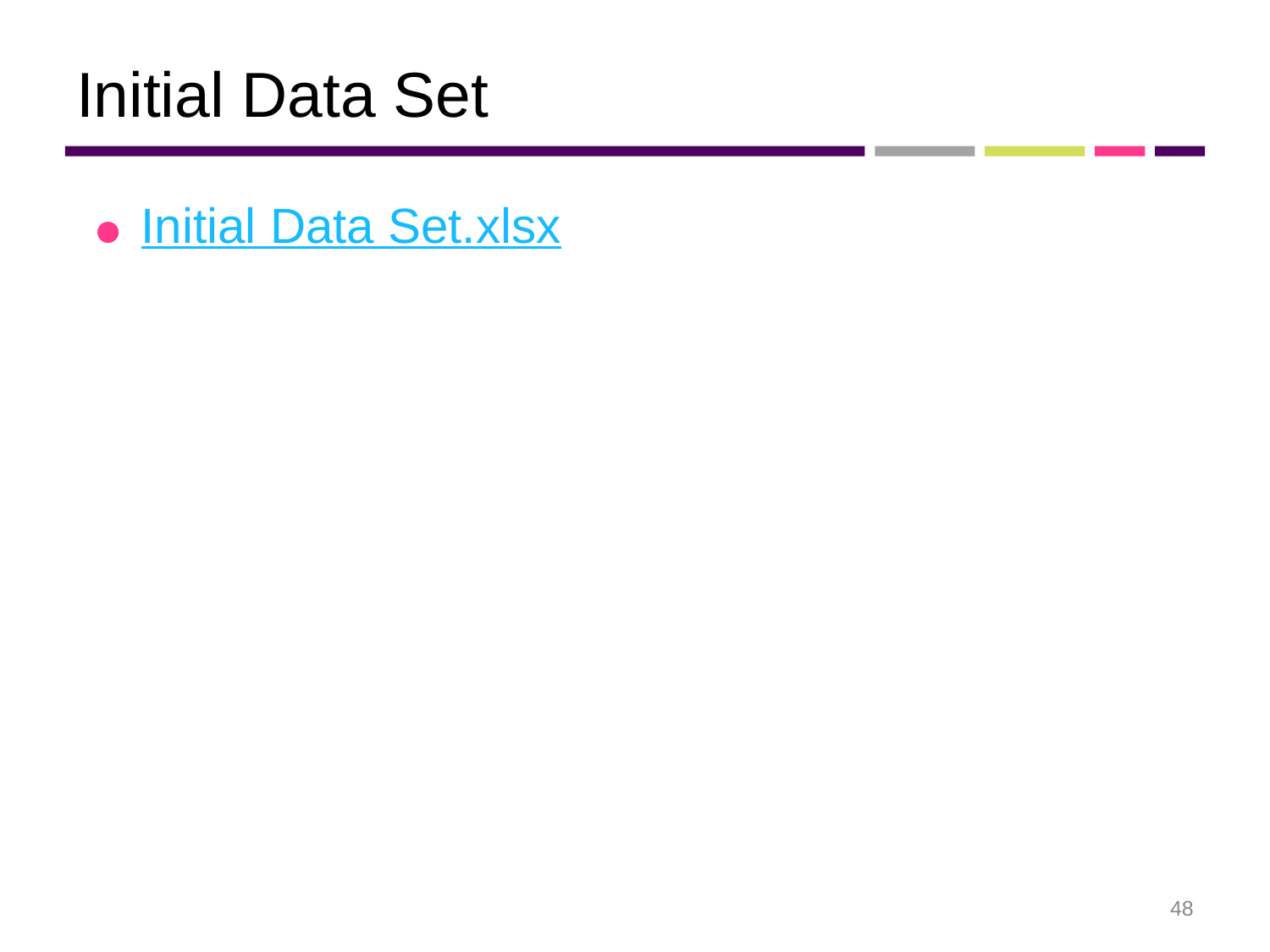

# Initial Data Set
Initial Data Set.xlsx
48